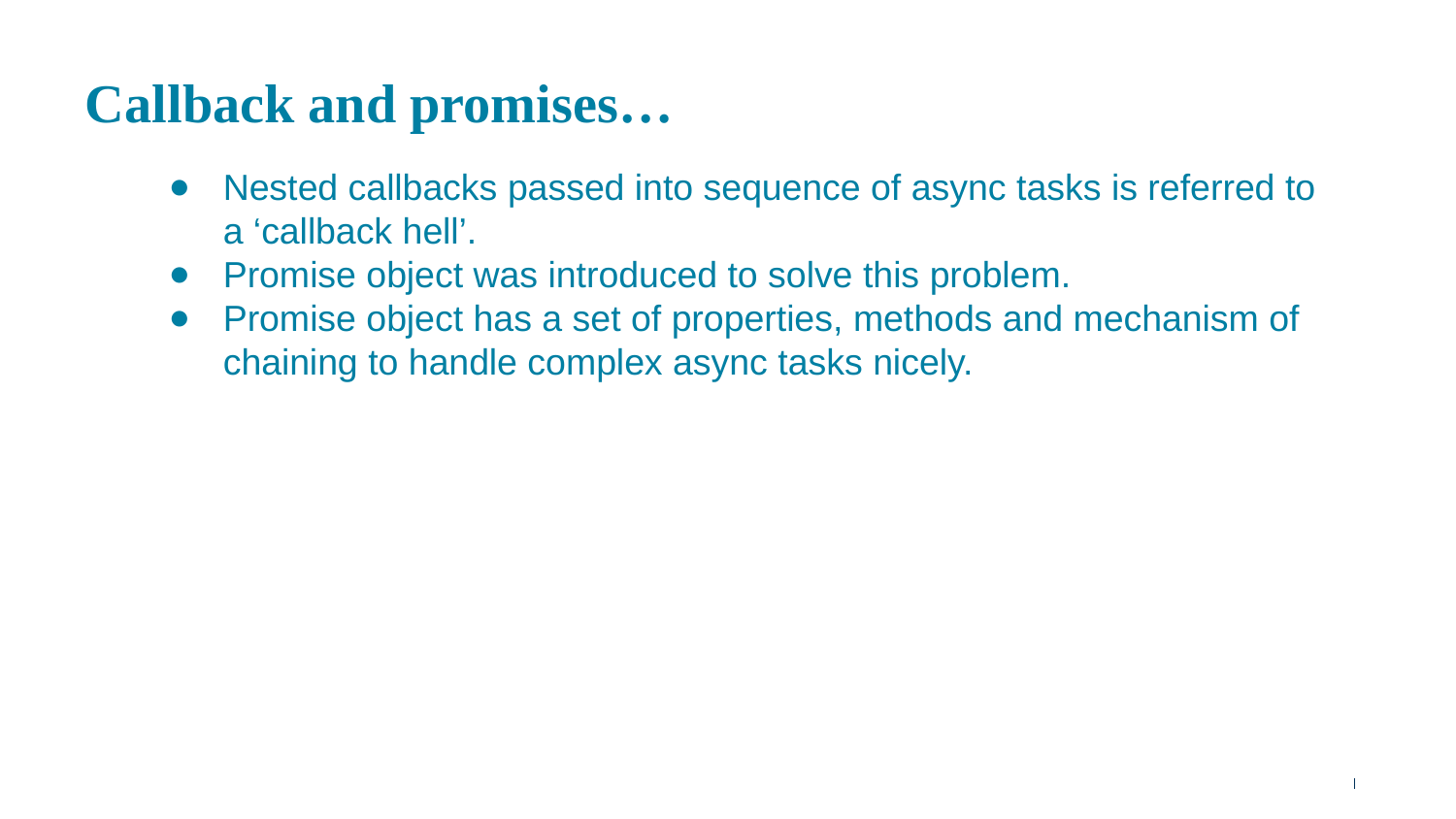

# Callback and promises…
Nested callbacks passed into sequence of async tasks is referred to a ‘callback hell’.
Promise object was introduced to solve this problem.
Promise object has a set of properties, methods and mechanism of chaining to handle complex async tasks nicely.